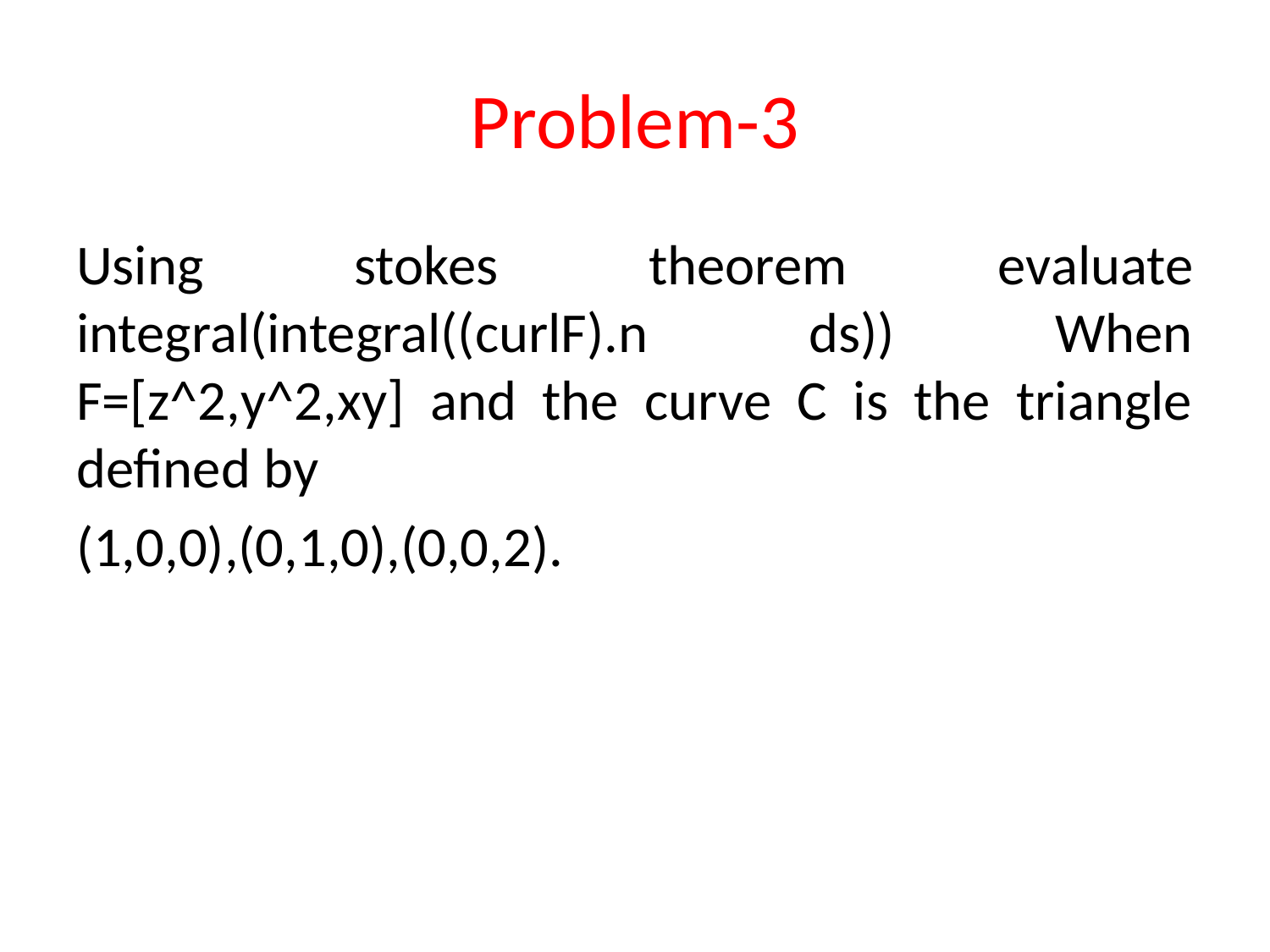

# Problem-3
Using stokes theorem evaluate integral(integral((curlF).n ds)) When F=[z^2,y^2,xy] and the curve C is the triangle defined by
(1,0,0),(0,1,0),(0,0,2).